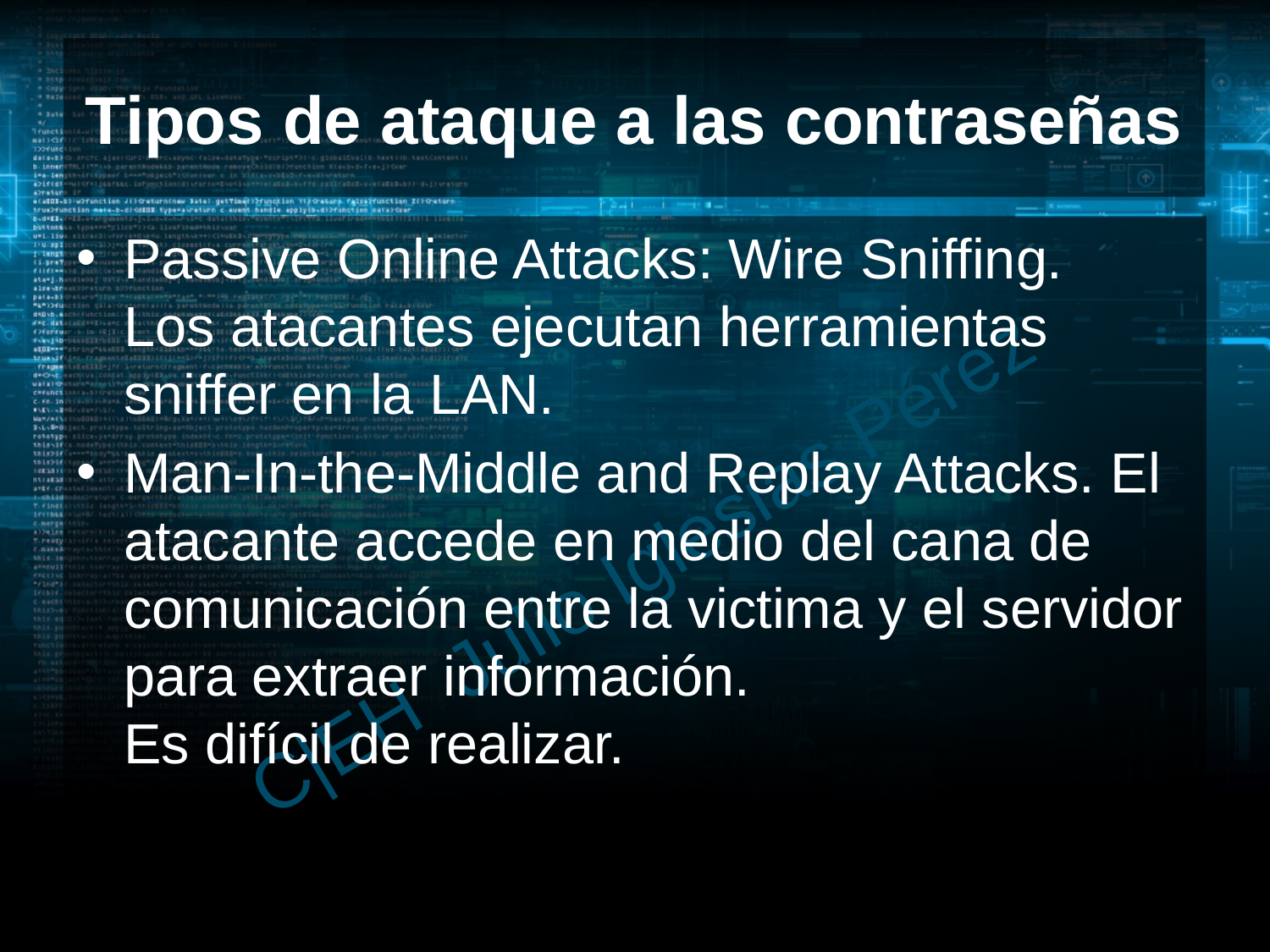

# Tipos de ataque a las contraseñas
Passive Online Attacks: Wire Sniffing.    Los atacantes ejecutan herramientas sniffer en la LAN.
Man-In-the-Middle and Replay Attacks. El atacante accede en medio del cana de comunicación entre la victima y el servidor para extraer información.                          Es difícil de realizar.
C|EH  Julio Iglesias Pérez